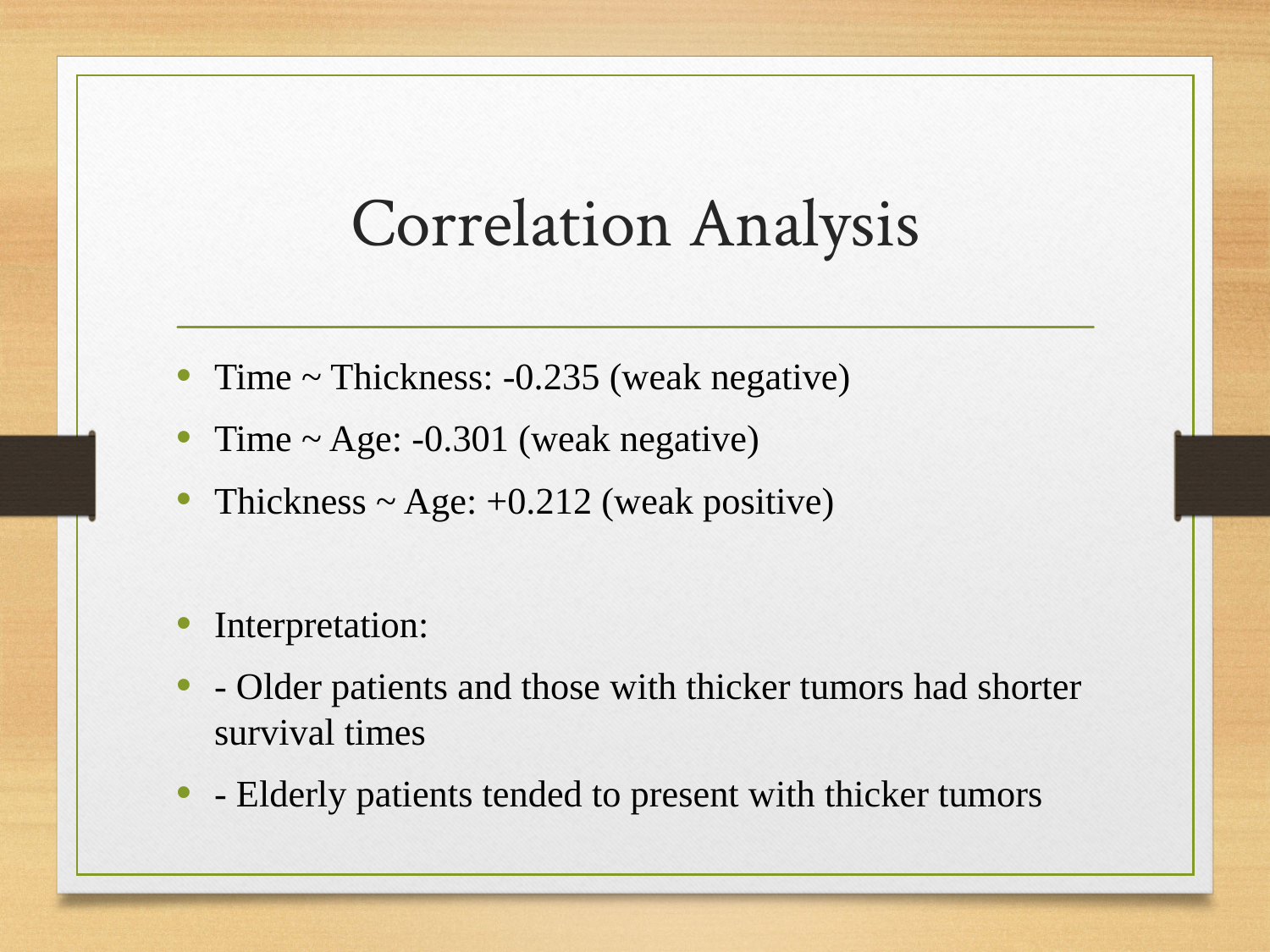

# Correlation Analysis
Time ~ Thickness: -0.235 (weak negative)
Time ~ Age: -0.301 (weak negative)
Thickness ~ Age: +0.212 (weak positive)

Interpretation:
- Older patients and those with thicker tumors had shorter survival times
- Elderly patients tended to present with thicker tumors